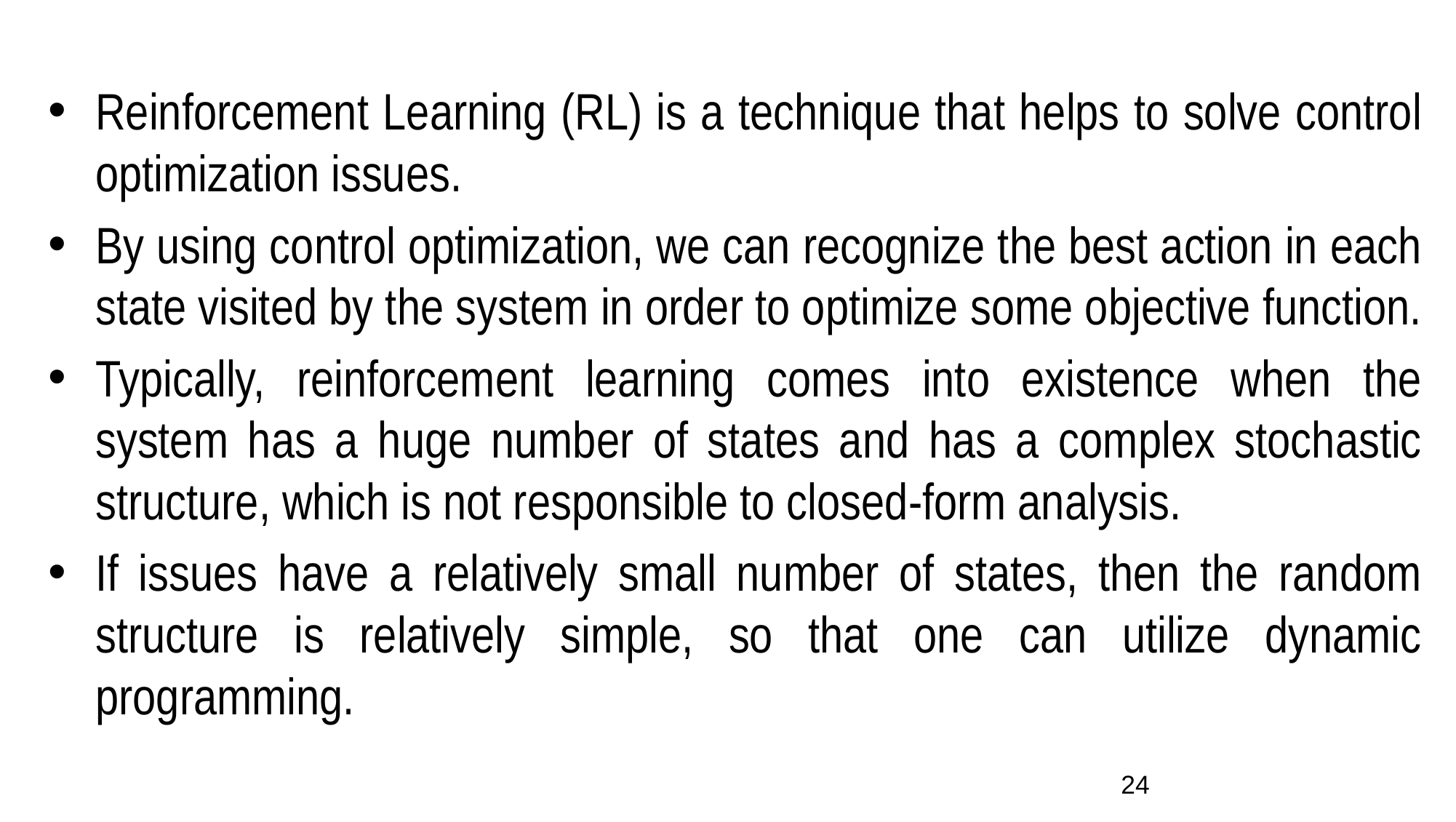

Reinforcement Learning (RL) is a technique that helps to solve control optimization issues.
By using control optimization, we can recognize the best action in each state visited by the system in order to optimize some objective function.
Typically, reinforcement learning comes into existence when the system has a huge number of states and has a complex stochastic structure, which is not responsible to closed-form analysis.
If issues have a relatively small number of states, then the random structure is relatively simple, so that one can utilize dynamic programming.
24